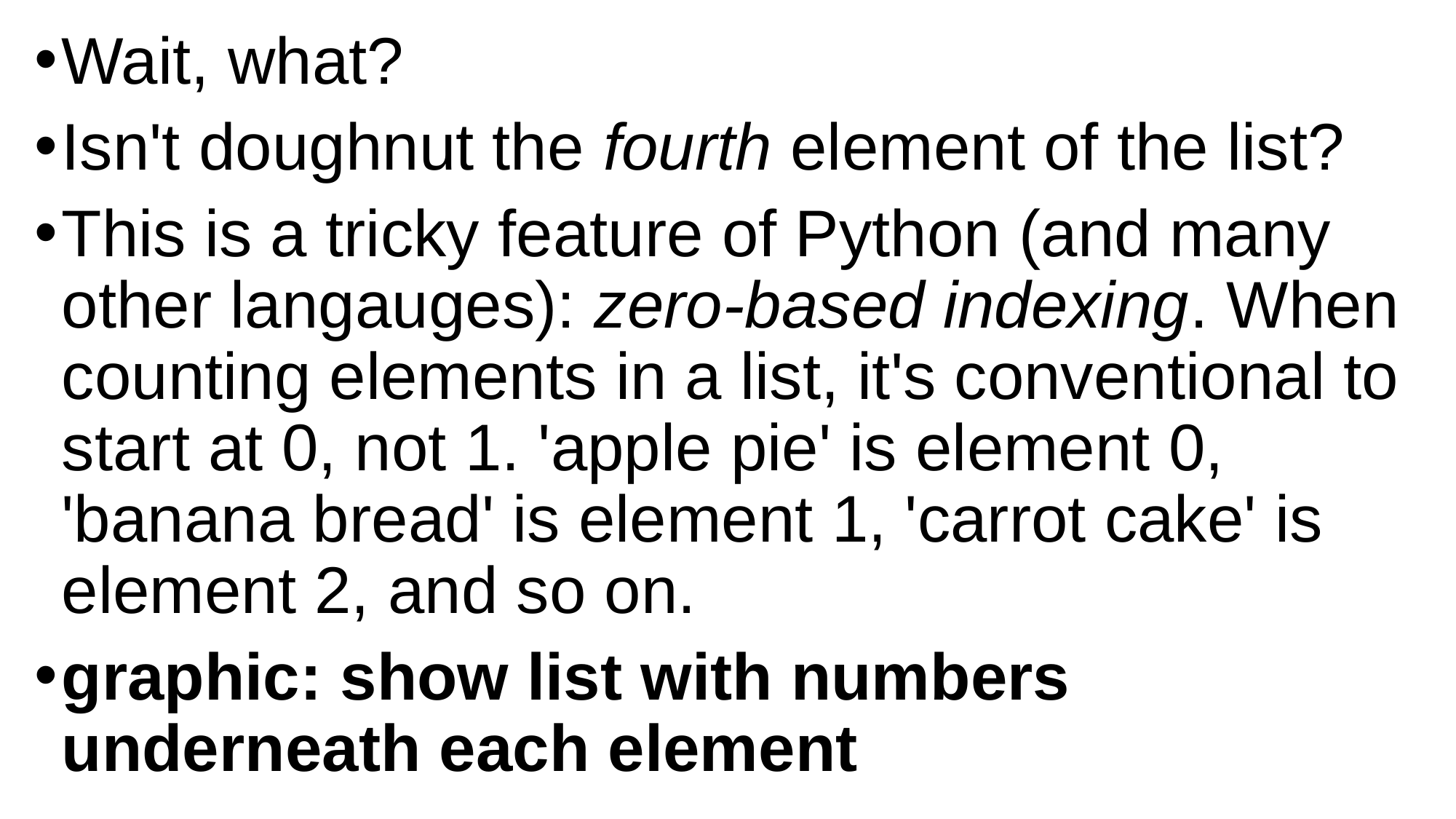

Wait, what?
Isn't doughnut the fourth element of the list?
This is a tricky feature of Python (and many other langauges): zero-based indexing. When counting elements in a list, it's conventional to start at 0, not 1. 'apple pie' is element 0, 'banana bread' is element 1, 'carrot cake' is element 2, and so on.
graphic: show list with numbers underneath each element